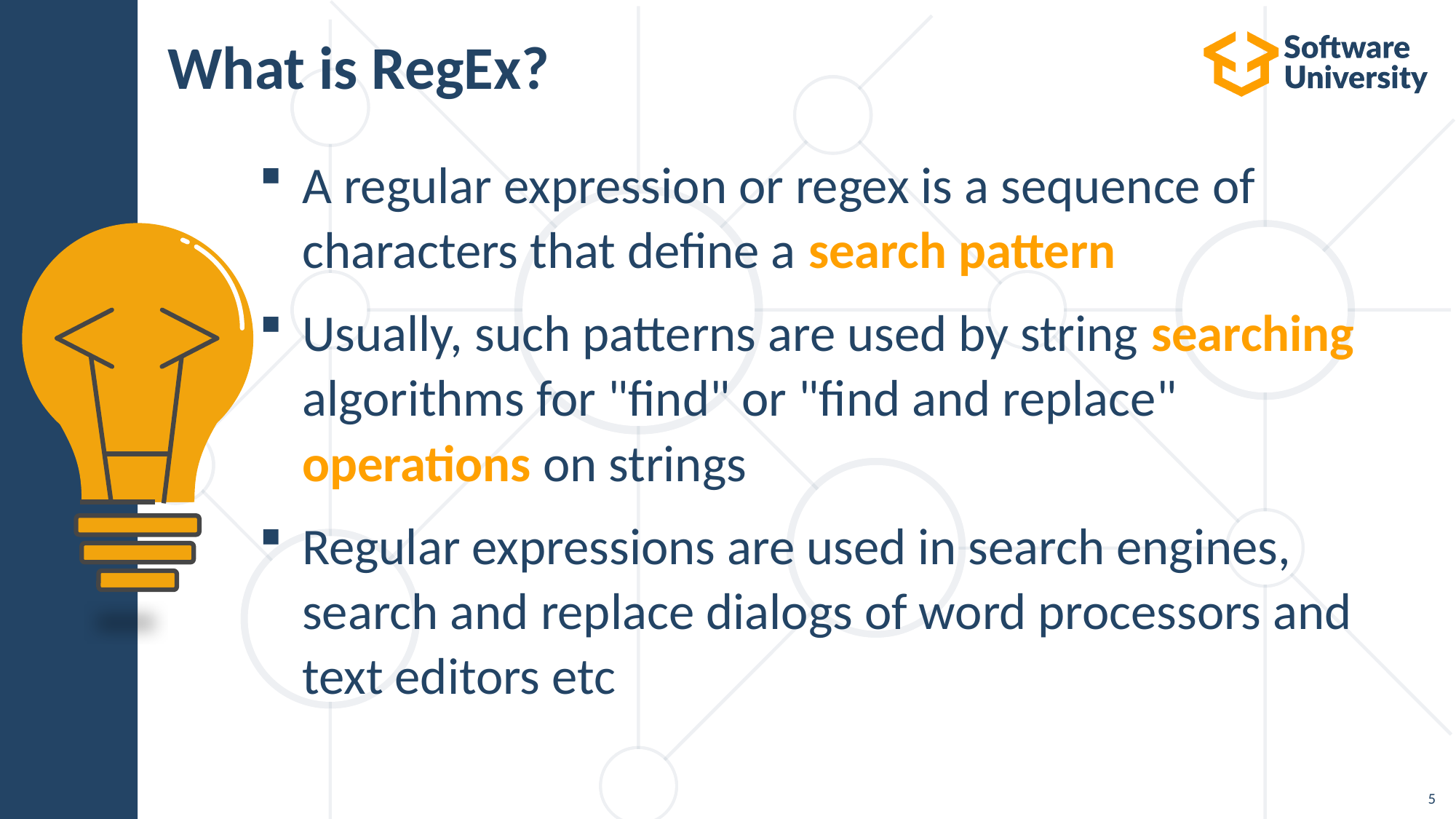

# What is RegEx?
A regular expression or regex is a sequence of
characters that define a search pattern
Usually, such patterns are used by string searching
algorithms for "find" or "find and replace"
operations on strings
Regular expressions are used in search engines,
search and replace dialogs of word processors and
text editors etc
5